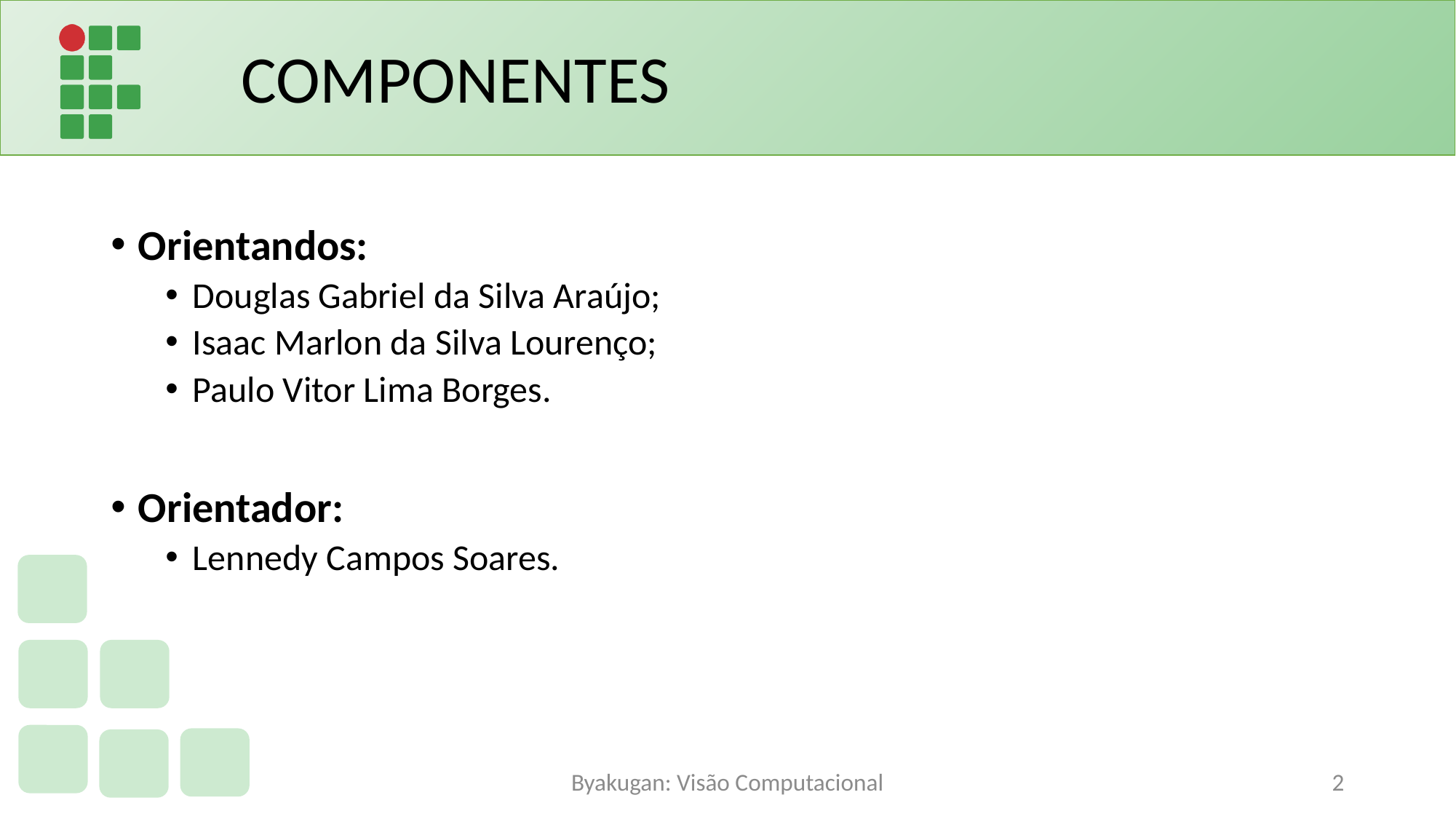

# COMPONENTES
Orientandos:
Douglas Gabriel da Silva Araújo;
Isaac Marlon da Silva Lourenço;
Paulo Vitor Lima Borges.

Orientador:
Lennedy Campos Soares.

Byakugan: Visão Computacional
2